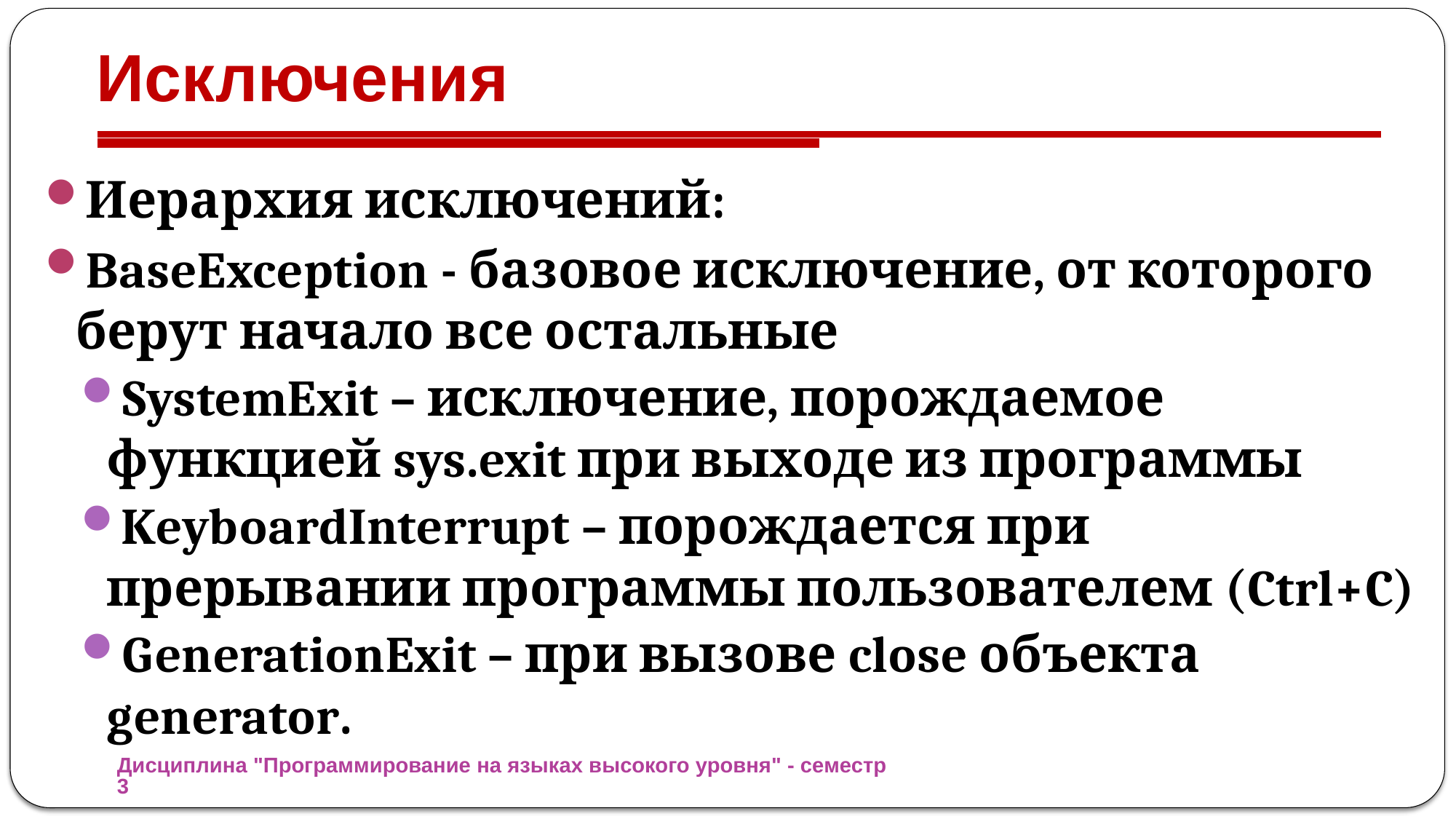

# Исключения
Иерархия исключений:
BaseException - базовое исключение, от которого берут начало все остальные
SystemExit – исключение, порождаемое функцией sys.exit при выходе из программы
KeyboardInterrupt – порождается при прерывании программы пользователем (Ctrl+C)
GenerationExit – при вызове close объекта generator.
Дисциплина "Программирование на языках высокого уровня" - семестр 3